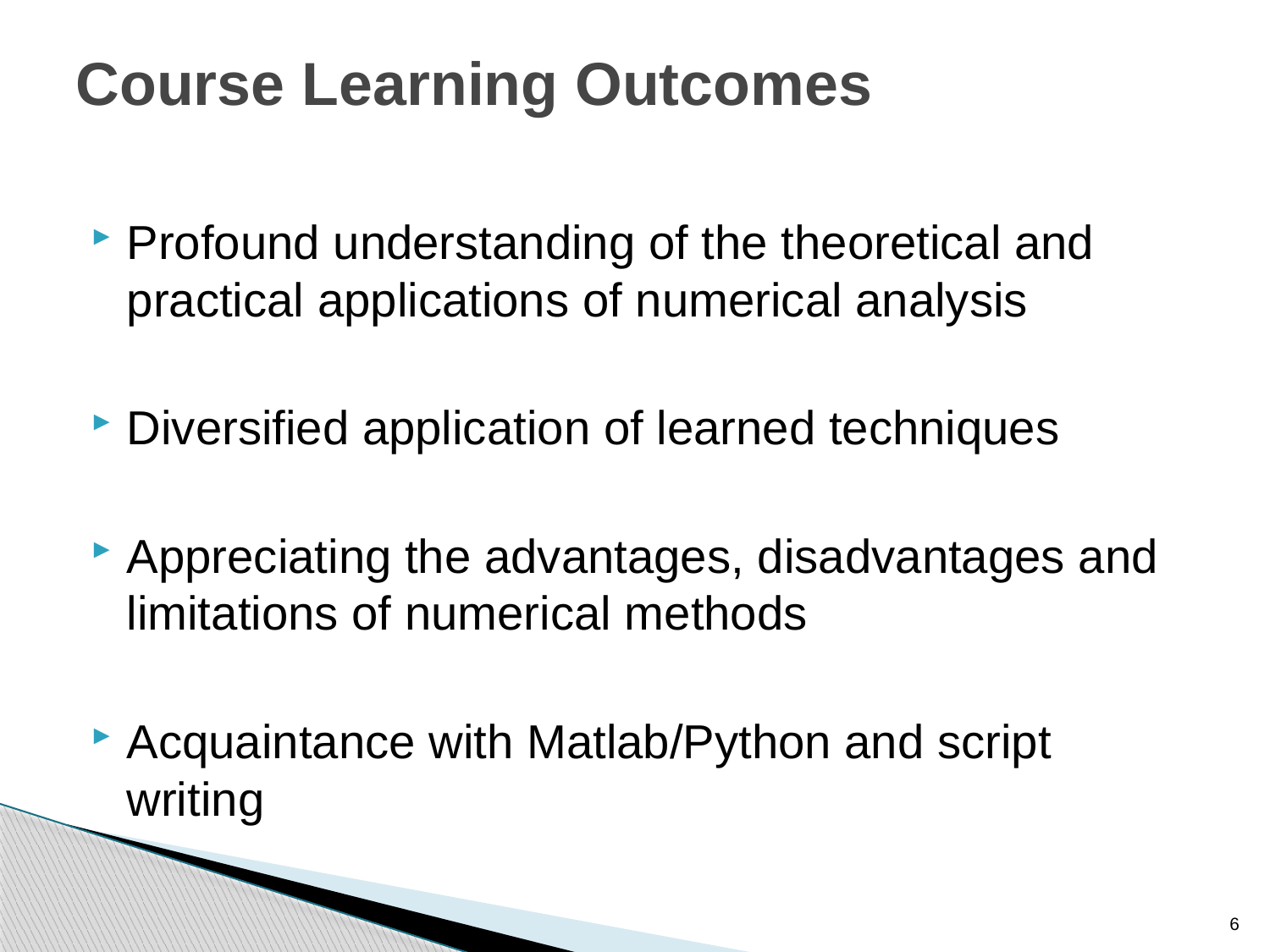

# Course Learning Outcomes
Profound understanding of the theoretical and practical applications of numerical analysis

Diversified application of learned techniques

Appreciating the advantages, disadvantages and limitations of numerical methods

Acquaintance with Matlab/Python and script writing

6